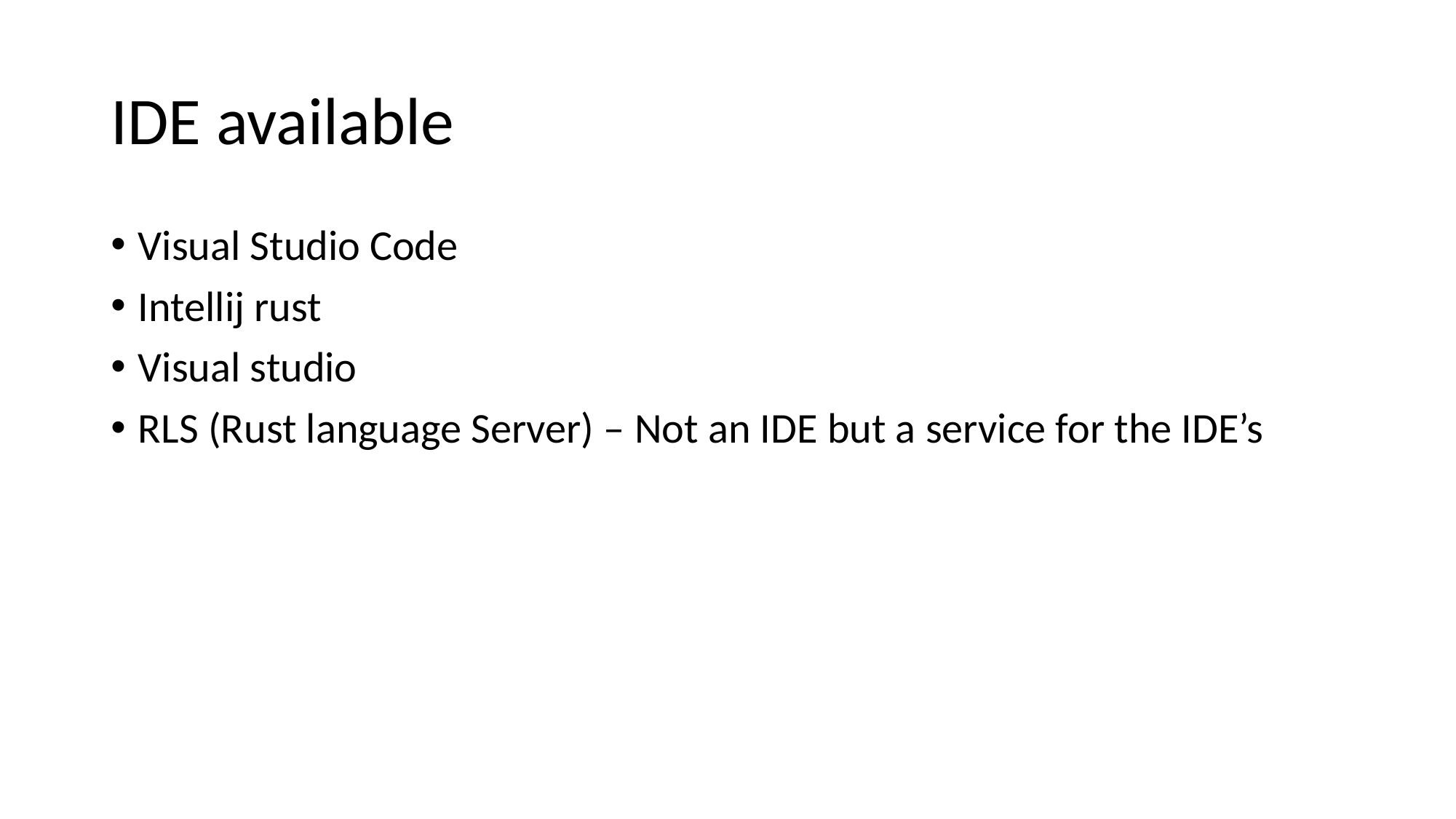

# IDE available
Visual Studio Code
Intellij rust
Visual studio
RLS (Rust language Server) – Not an IDE but a service for the IDE’s